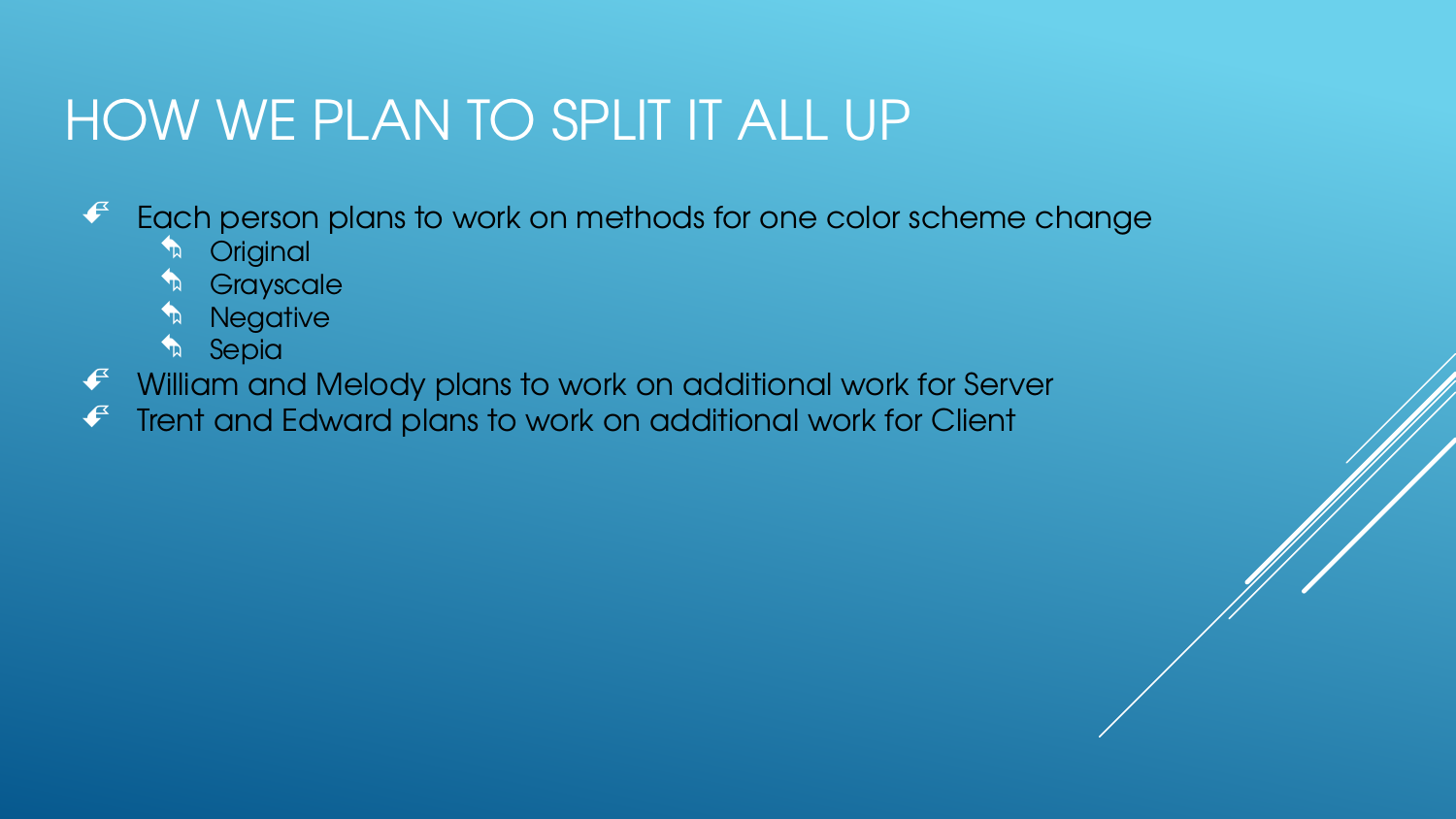

# How we plan to split it all up
Each person plans to work on methods for one color scheme change
Original
Grayscale
Negative
Sepia
William and Melody plans to work on additional work for Server
Trent and Edward plans to work on additional work for Client